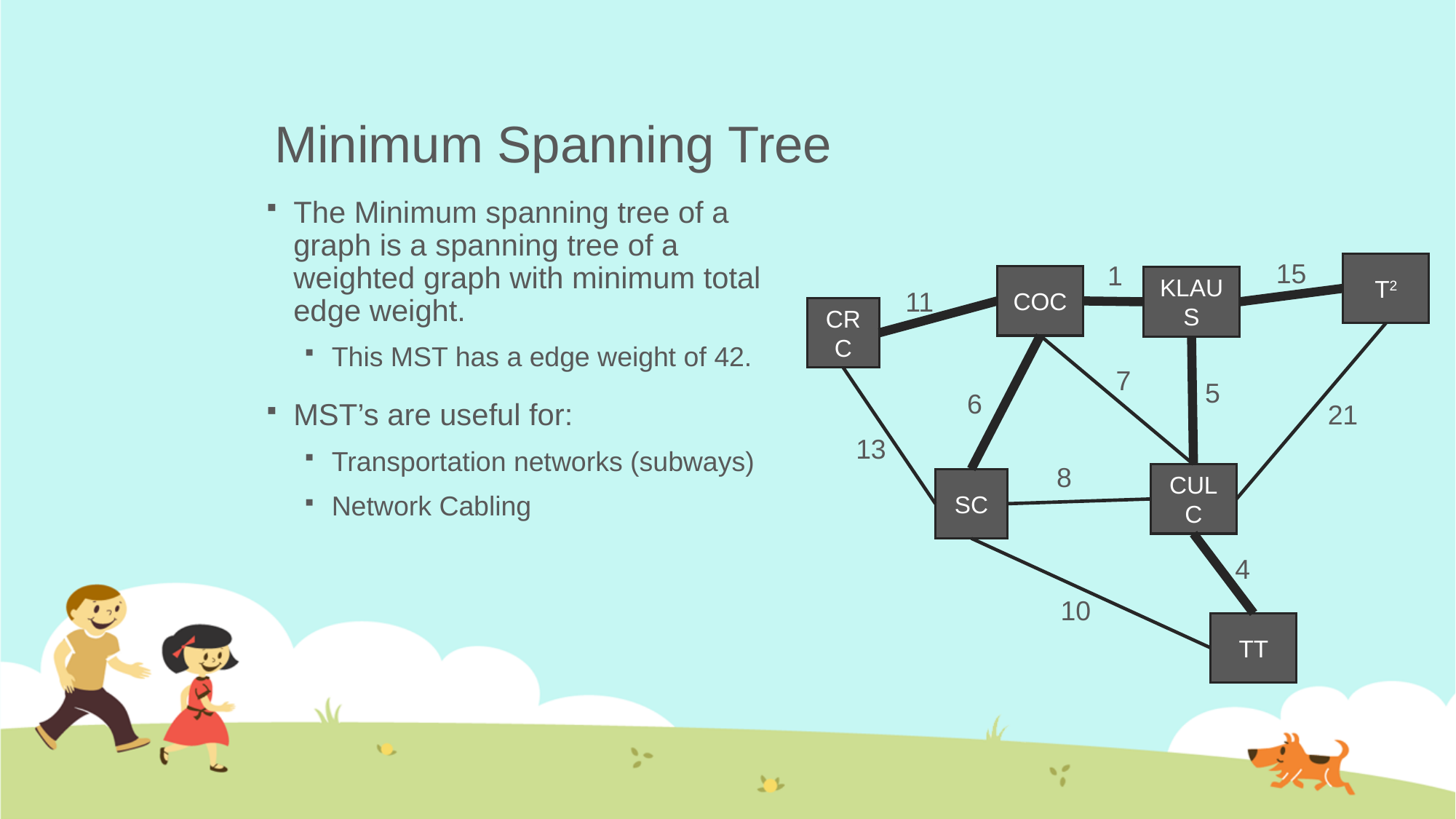

# Minimum Spanning Tree
The Minimum spanning tree of a graph is a spanning tree of a weighted graph with minimum total edge weight.
This MST has a edge weight of 42.
MST’s are useful for:
Transportation networks (subways)
Network Cabling
15
1
T2
COC
KLAUS
11
CRC
7
5
6
21
13
8
CULC
SC
4
10
TT